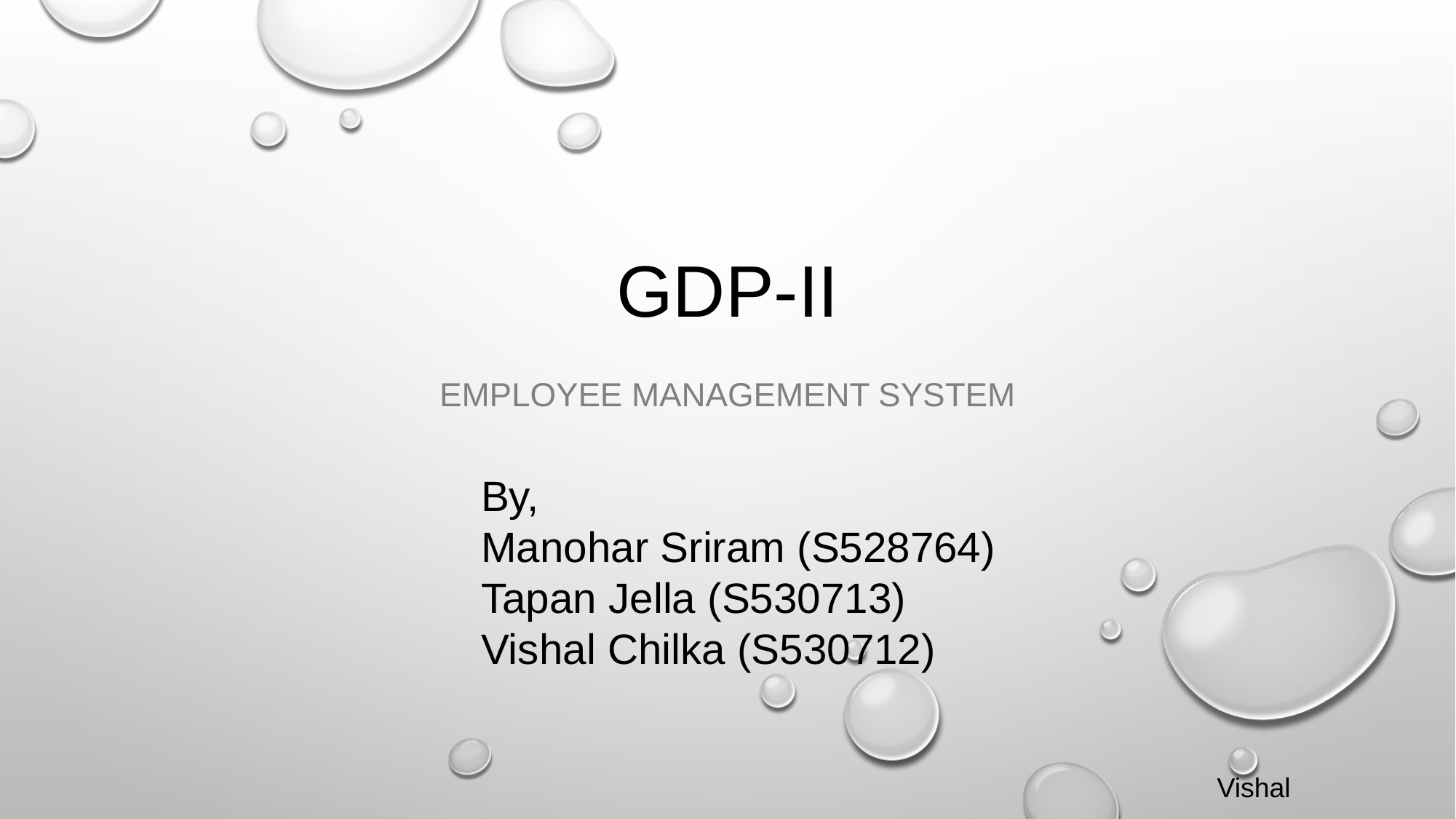

# GDP-II
Employee Management System
By,
Manohar Sriram (S528764)
Tapan Jella (S530713)
Vishal Chilka (S530712)
Vishal